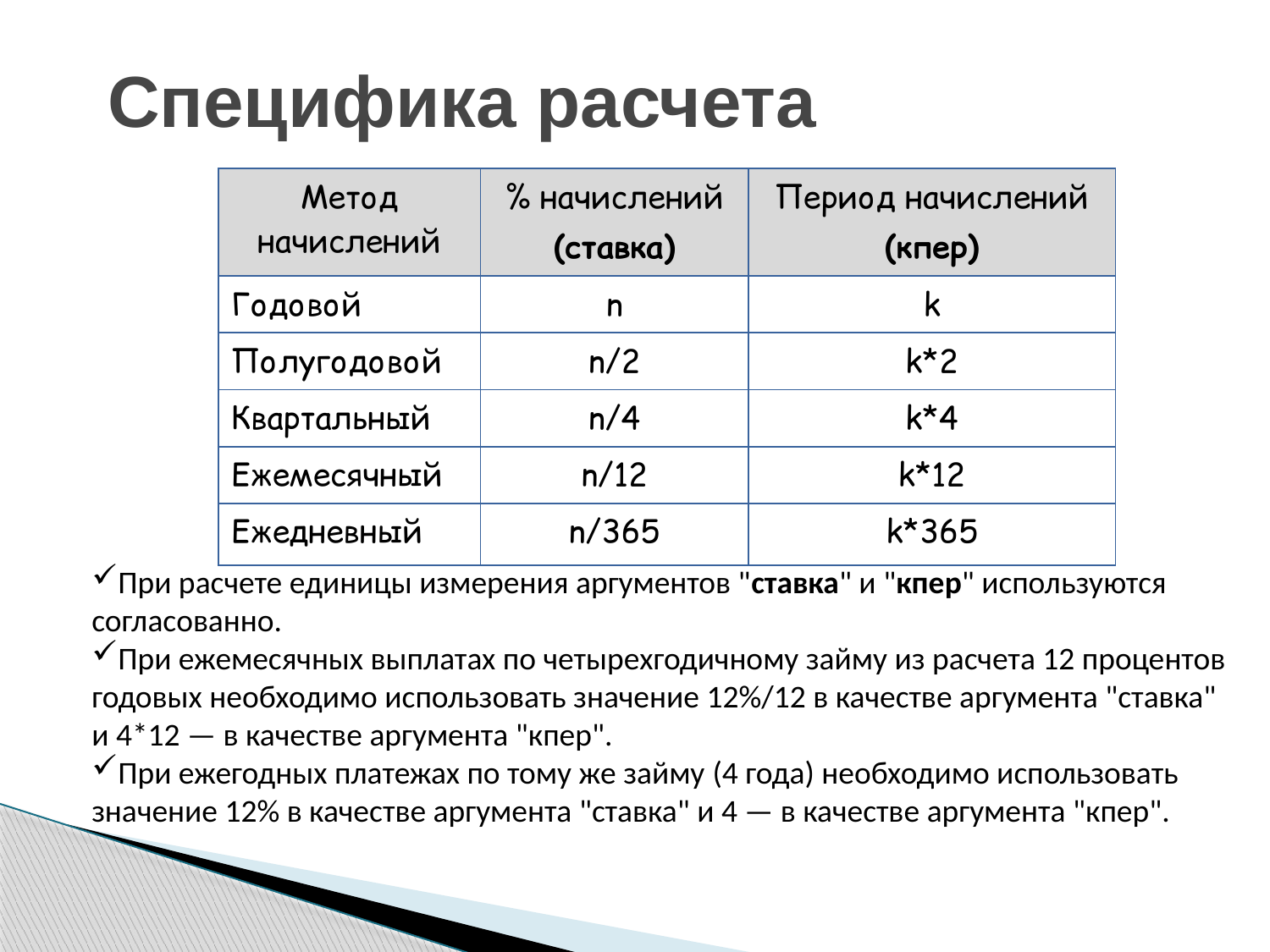

# Специфика расчета
| Метод начислений | % начислений (ставка) | Период начислений (кпер) |
| --- | --- | --- |
| Годовой | n | k |
| Полугодовой | n/2 | k\*2 |
| Квартальный | n/4 | k\*4 |
| Ежемесячный | n/12 | k\*12 |
| Ежедневный | n/365 | k\*365 |
При расчете единицы измерения аргументов "ставка" и "кпер" используются согласованно.
При ежемесячных выплатах по четырехгодичному займу из расчета 12 процентов годовых необходимо использовать значение 12%/12 в качестве аргумента "ставка" и 4*12 — в качестве аргумента "кпер".
При ежегодных платежах по тому же займу (4 года) необходимо использовать значение 12% в качестве аргумента "ставка" и 4 — в качестве аргумента "кпер".